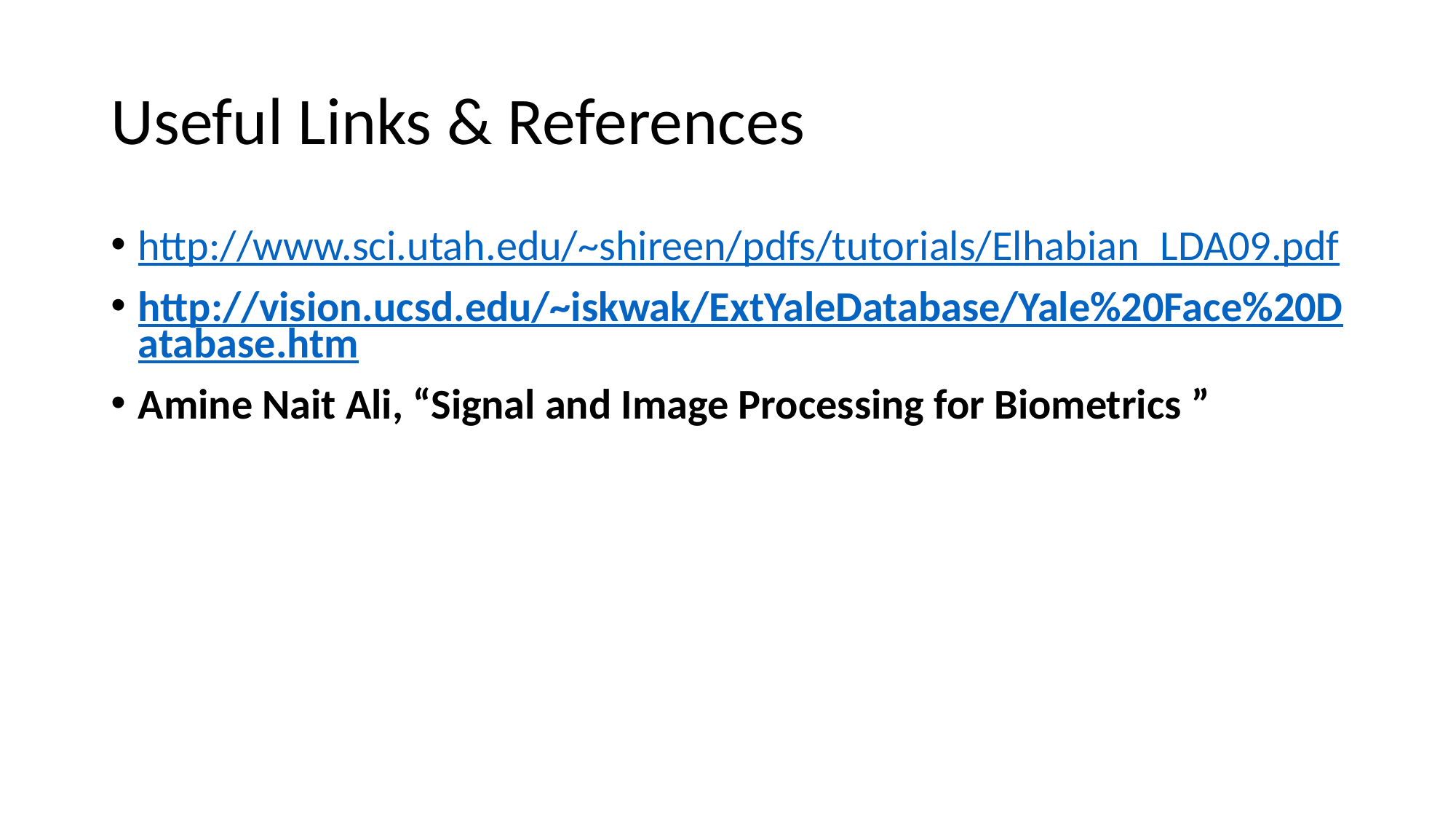

# Useful Links & References
http://www.sci.utah.edu/~shireen/pdfs/tutorials/Elhabian_LDA09.pdf
http://vision.ucsd.edu/~iskwak/ExtYaleDatabase/Yale%20Face%20Database.htm
Amine Nait Ali, “Signal and Image Processing for Biometrics ”